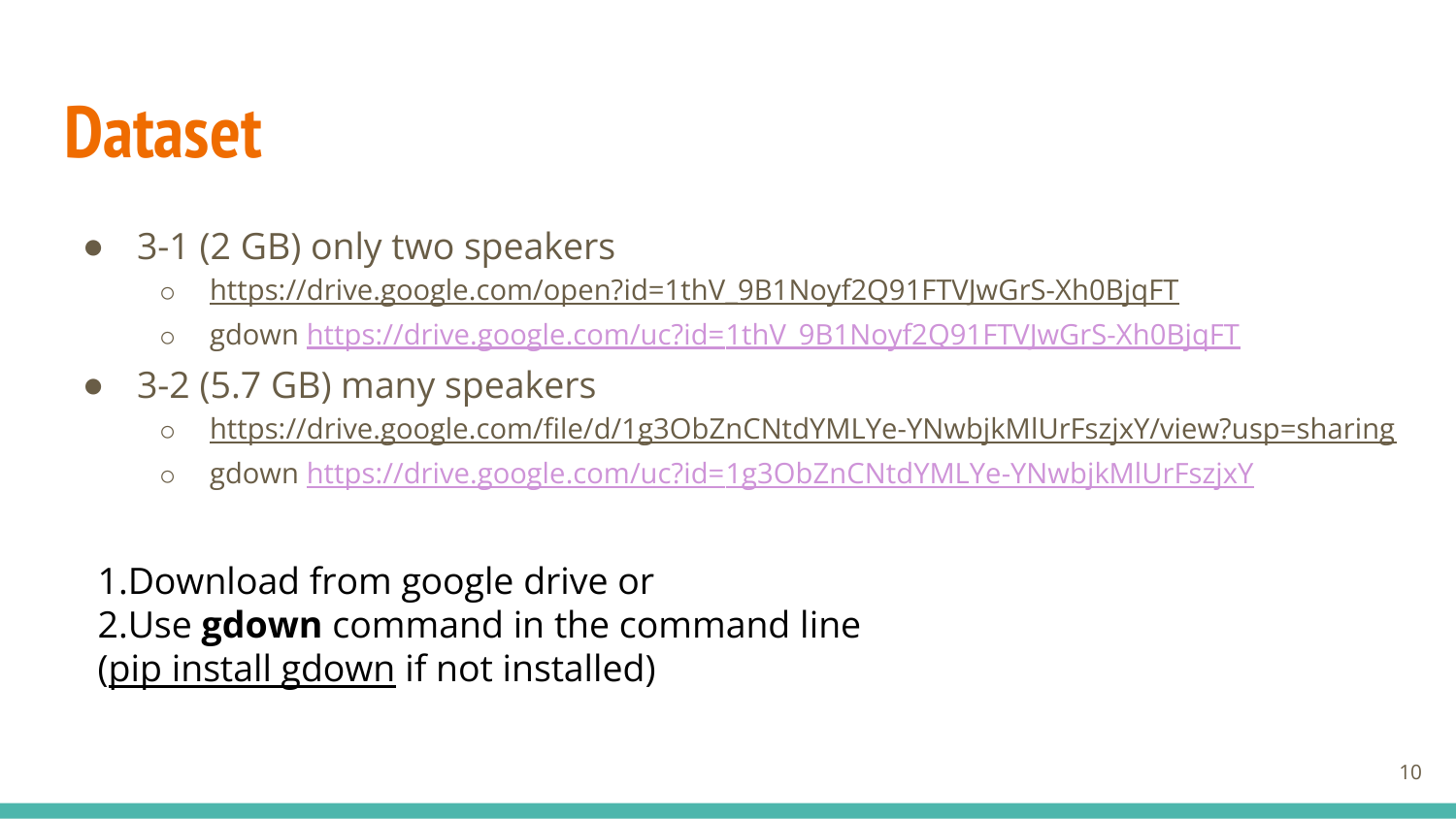

# Dataset
3-1 (2 GB) only two speakers
https://drive.google.com/open?id=1thV_9B1Noyf2Q91FTVJwGrS-Xh0BjqFT
gdown https://drive.google.com/uc?id=1thV_9B1Noyf2Q91FTVJwGrS-Xh0BjqFT
3-2 (5.7 GB) many speakers
https://drive.google.com/file/d/1g3ObZnCNtdYMLYe-YNwbjkMlUrFszjxY/view?usp=sharing
gdown https://drive.google.com/uc?id=1g3ObZnCNtdYMLYe-YNwbjkMlUrFszjxY
1.Download from google drive or
2.Use gdown command in the command line
(pip install gdown if not installed)
10